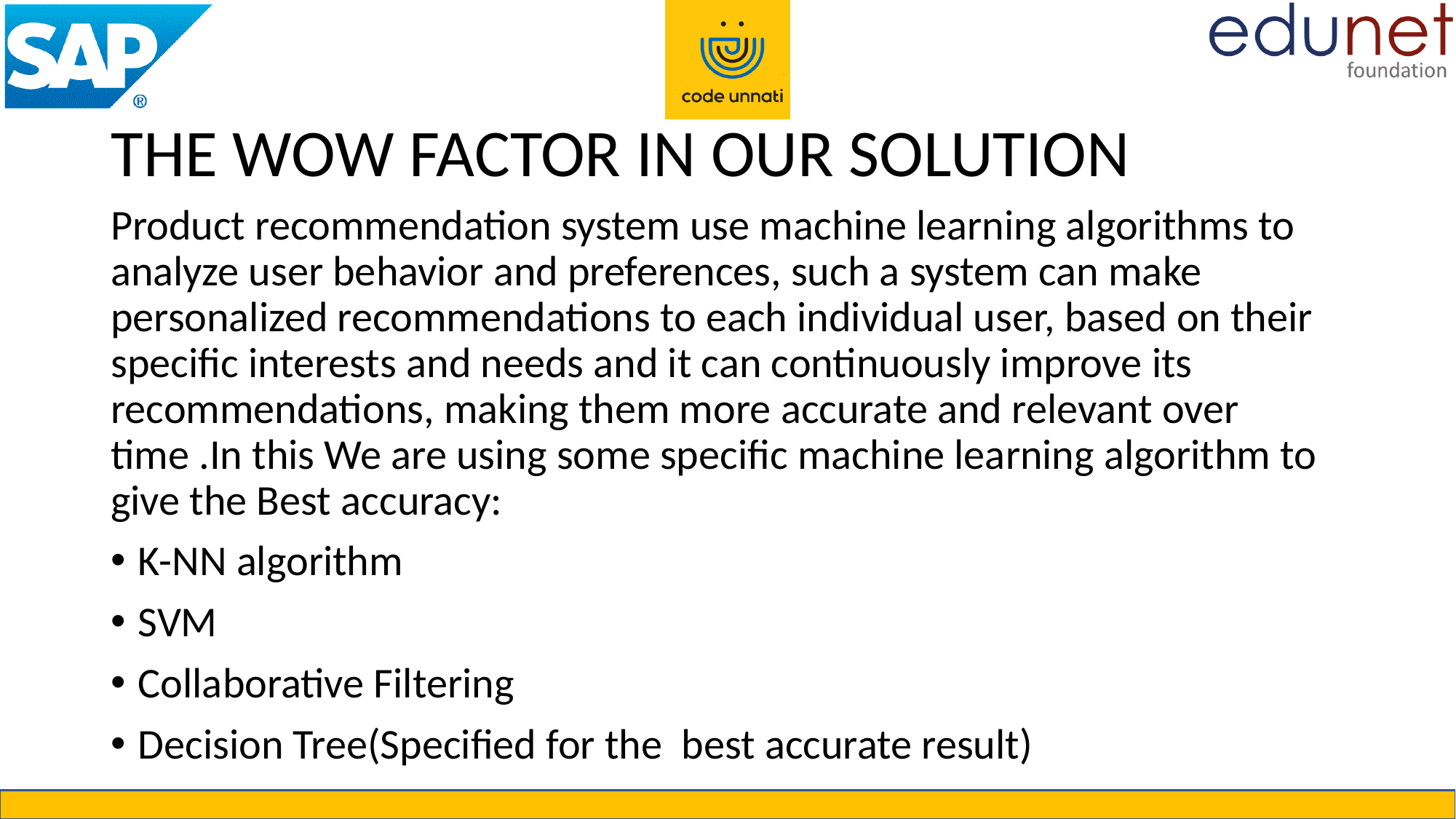

# THE WOW FACTOR IN OUR SOLUTION
Product recommendation system use machine learning algorithms to analyze user behavior and preferences, such a system can make personalized recommendations to each individual user, based on their specific interests and needs and it can continuously improve its recommendations, making them more accurate and relevant over time .In this We are using some specific machine learning algorithm to give the Best accuracy:
K-NN algorithm
SVM
Collaborative Filtering
Decision Tree(Specified for the  best accurate result)